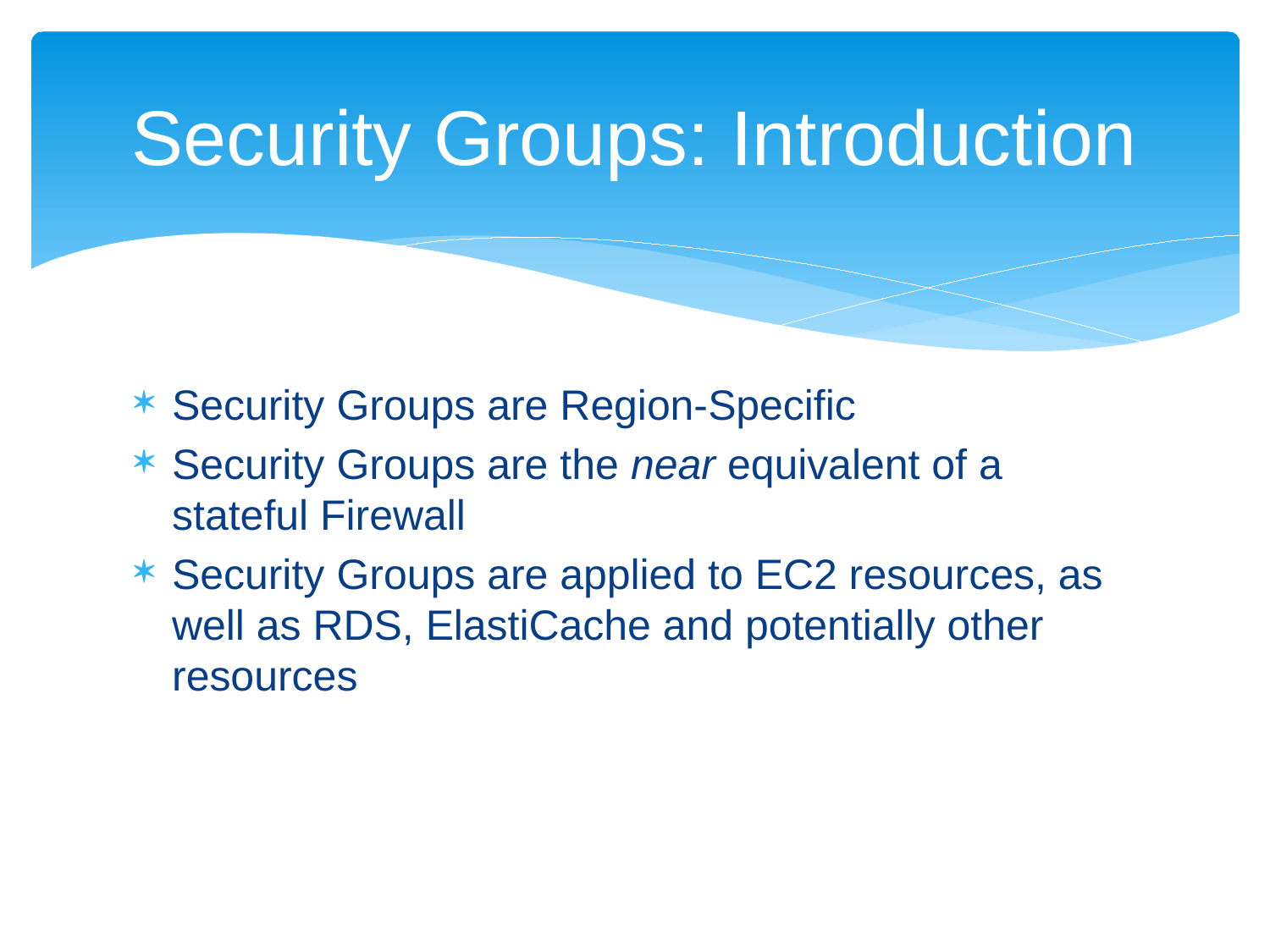

# Security Groups: Introduction
Security Groups are Region-Specific
Security Groups are the near equivalent of a stateful Firewall
Security Groups are applied to EC2 resources, as well as RDS, ElastiCache and potentially other resources